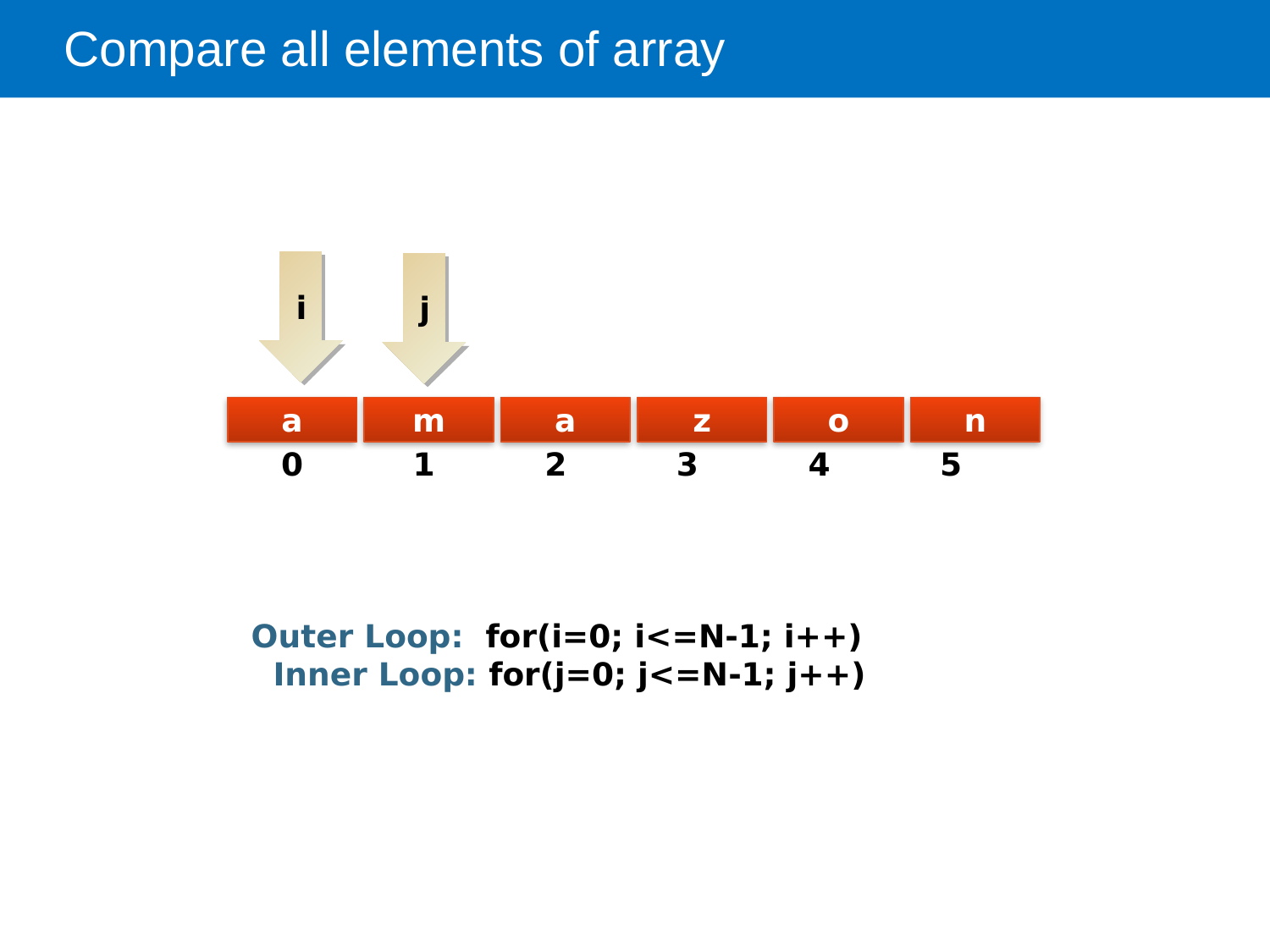

# Compare all elements of array
i
j
a
m
a
z
o
n
0
1
2
3
4
5
Outer Loop:  for(i=0; i<=N-1; i++)
  Inner Loop: for(j=0; j<=N-1; j++)